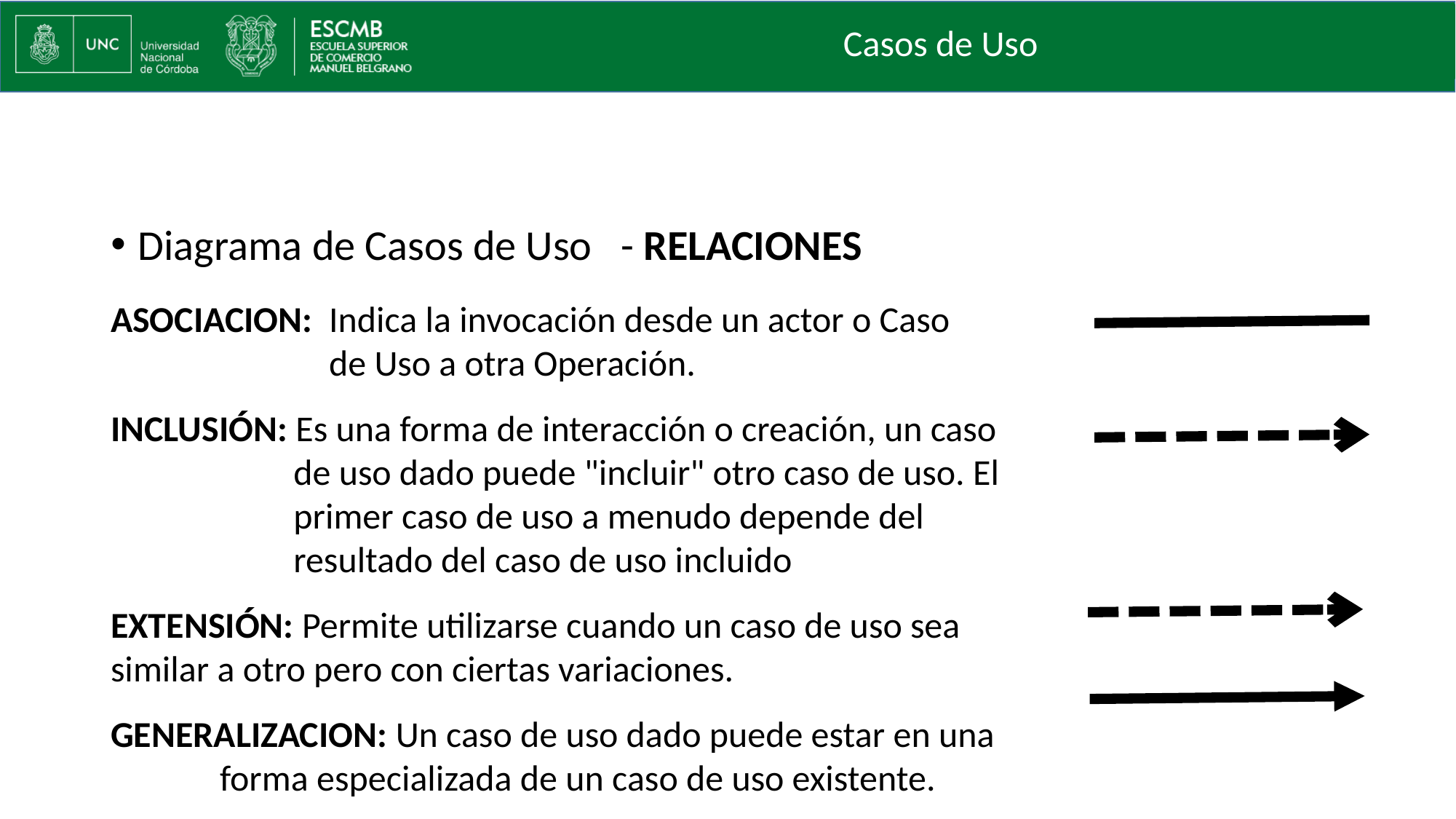

Casos de Uso
Diagrama de Casos de Uso   - RELACIONES
ASOCIACION: 	Indica la invocación desde un actor o Caso 			de Uso a otra Operación.

INCLUSIÓN: Es una forma de interacción o creación, un caso 	         de uso dado puede "incluir" otro caso de uso. El 	         primer caso de uso a menudo depende del 		         resultado del caso de uso incluido

EXTENSIÓN: Permite utilizarse cuando un caso de uso sea similar a otro pero con ciertas variaciones.

GENERALIZACION: Un caso de uso dado puede estar en una 	forma especializada de un caso de uso existente.